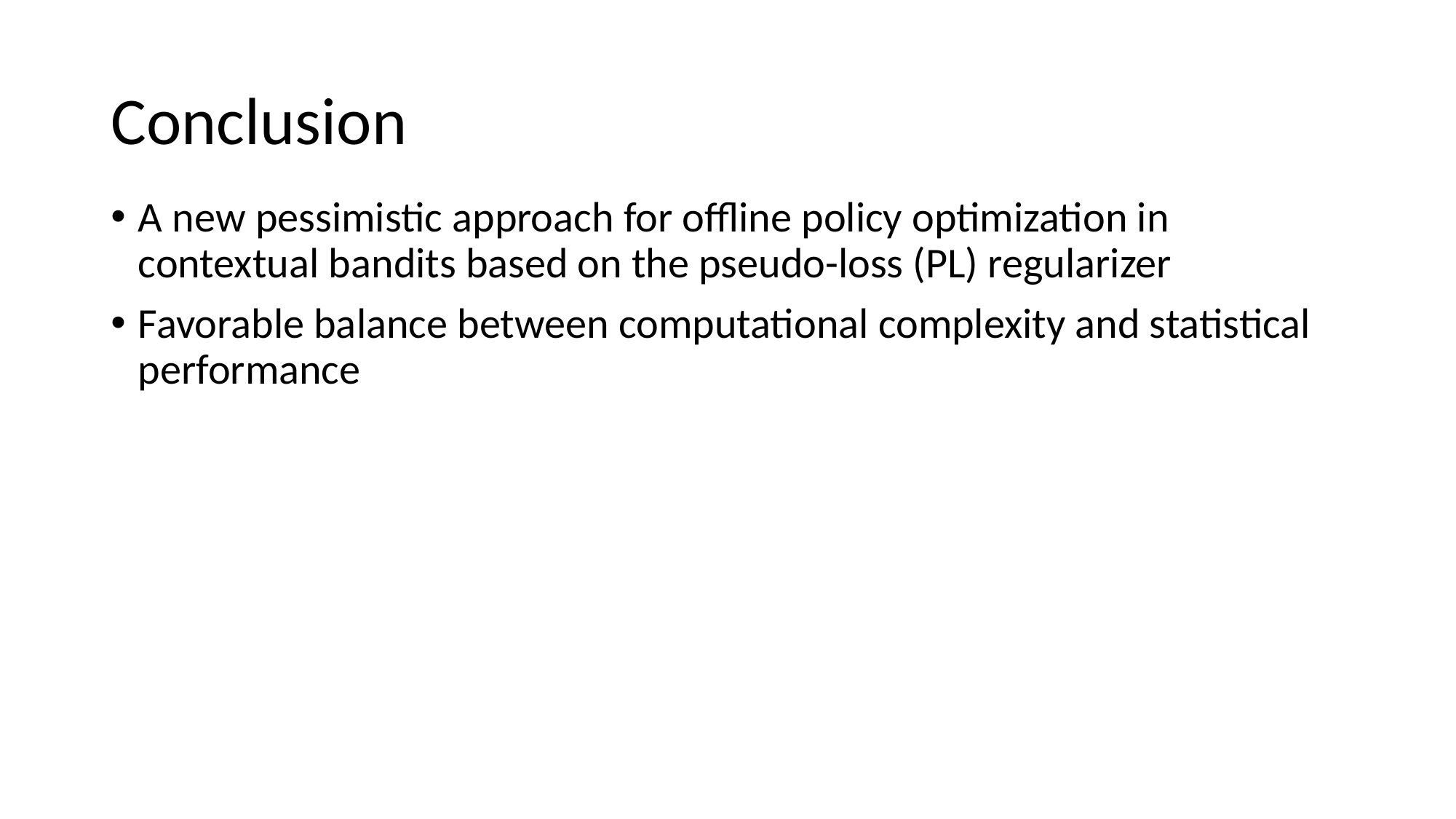

# Conclusion
A new pessimistic approach for offline policy optimization in contextual bandits based on the pseudo-loss (PL) regularizer
Favorable balance between computational complexity and statistical performance